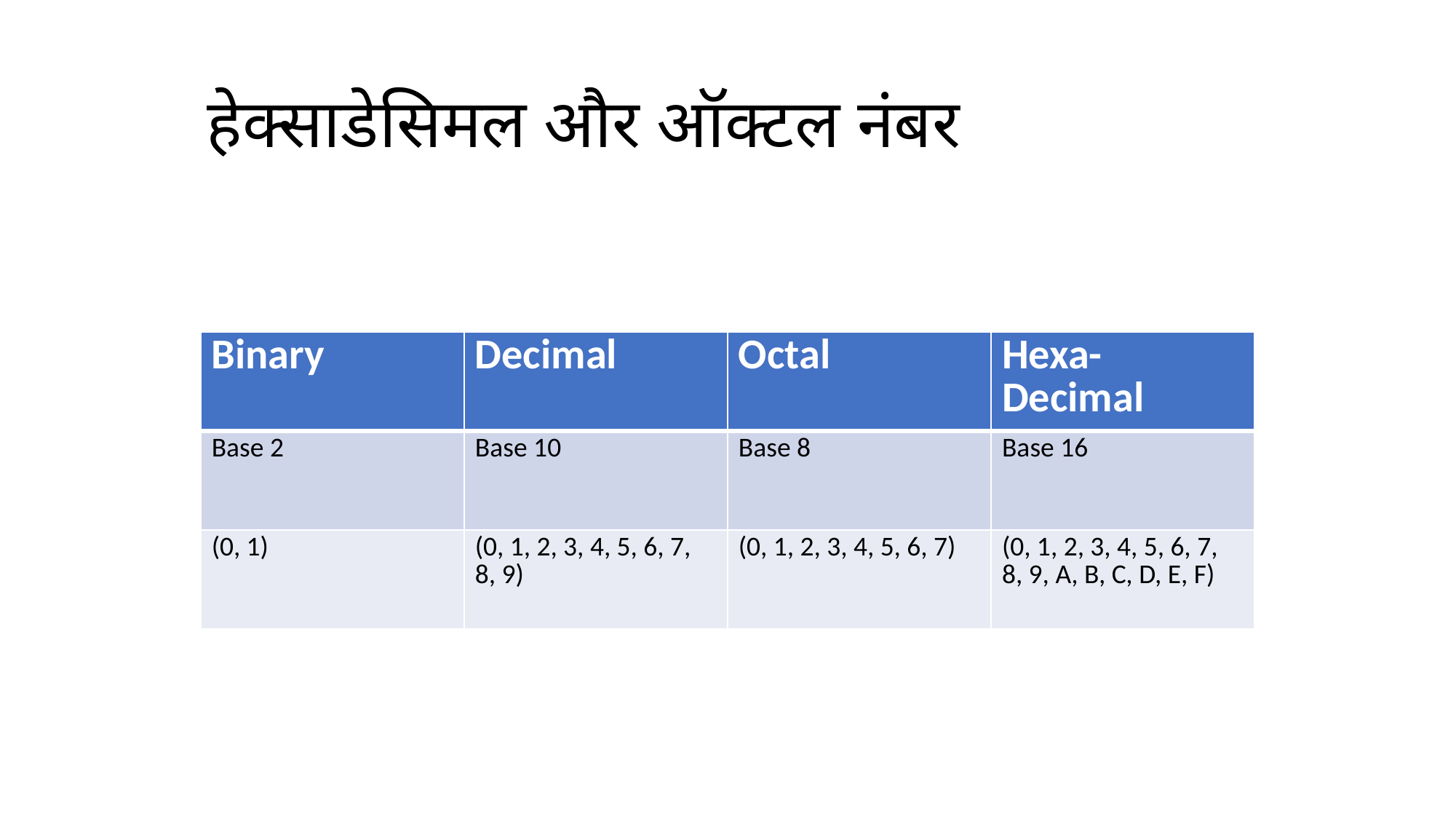

हेक्साडेसिमल और ऑक्टल नंबर
| Binary | Decimal | Octal | Hexa-Decimal |
| --- | --- | --- | --- |
| Base 2 | Base 10 | Base 8 | Base 16 |
| (0, 1) | (0, 1, 2, 3, 4, 5, 6, 7, 8, 9) | (0, 1, 2, 3, 4, 5, 6, 7) | (0, 1, 2, 3, 4, 5, 6, 7, 8, 9, A, B, C, D, E, F) |